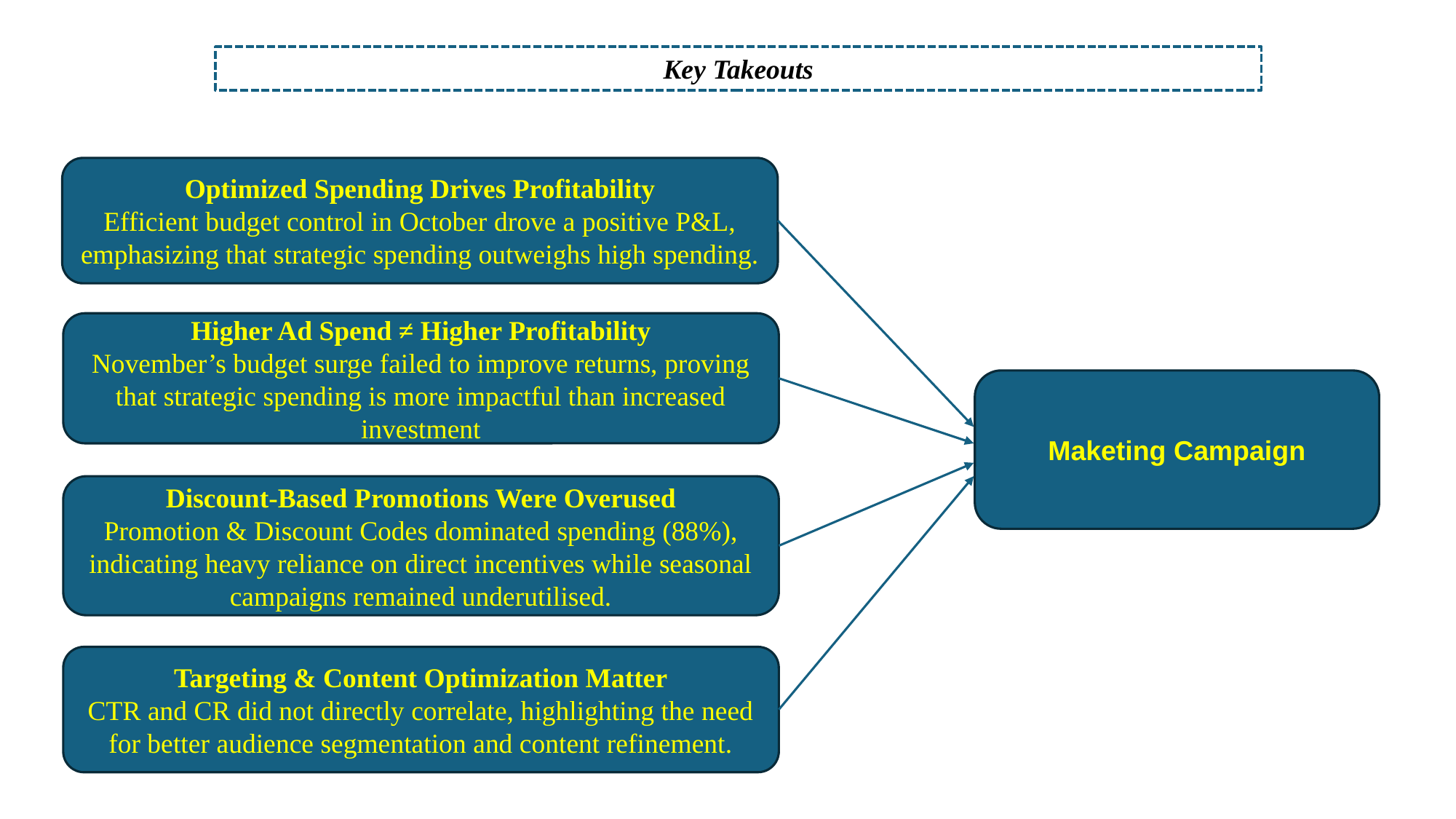

Key Takeouts
Optimized Spending Drives Profitability
Efficient budget control in October drove a positive P&L, emphasizing that strategic spending outweighs high spending.
Higher Ad Spend ≠ Higher Profitability
November’s budget surge failed to improve returns, proving that strategic spending is more impactful than increased investment
Maketing Campaign
Discount-Based Promotions Were Overused
Promotion & Discount Codes dominated spending (88%), indicating heavy reliance on direct incentives while seasonal campaigns remained underutilised.
Targeting & Content Optimization Matter
CTR and CR did not directly correlate, highlighting the need for better audience segmentation and content refinement.